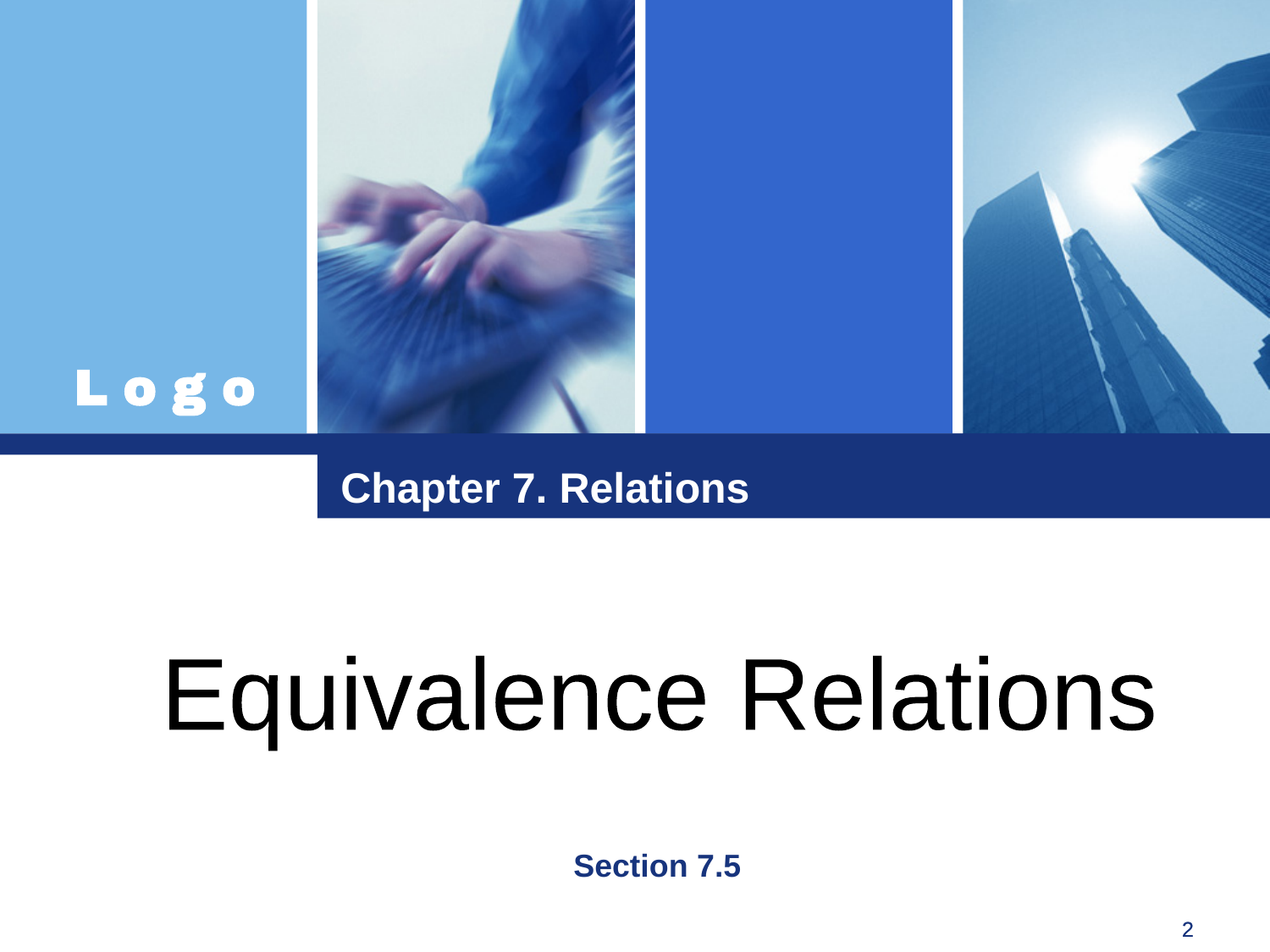

Chapter 7. Relations
Equivalence Relations
Section 7.5
2
2